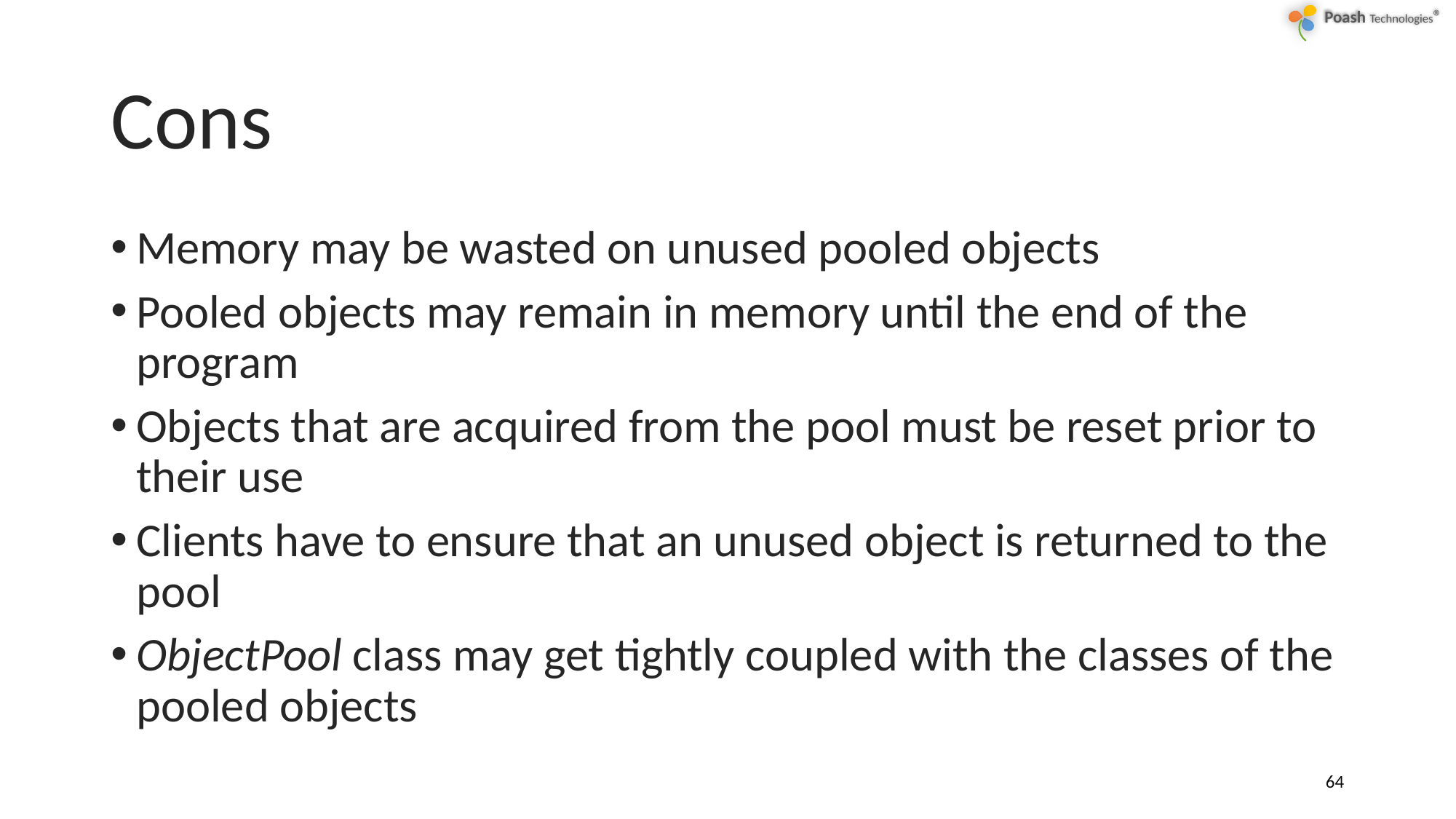

# Cons
Memory may be wasted on unused pooled objects
Pooled objects may remain in memory until the end of the program
Objects that are acquired from the pool must be reset prior to their use
Clients have to ensure that an unused object is returned to the pool
ObjectPool class may get tightly coupled with the classes of the pooled objects

64